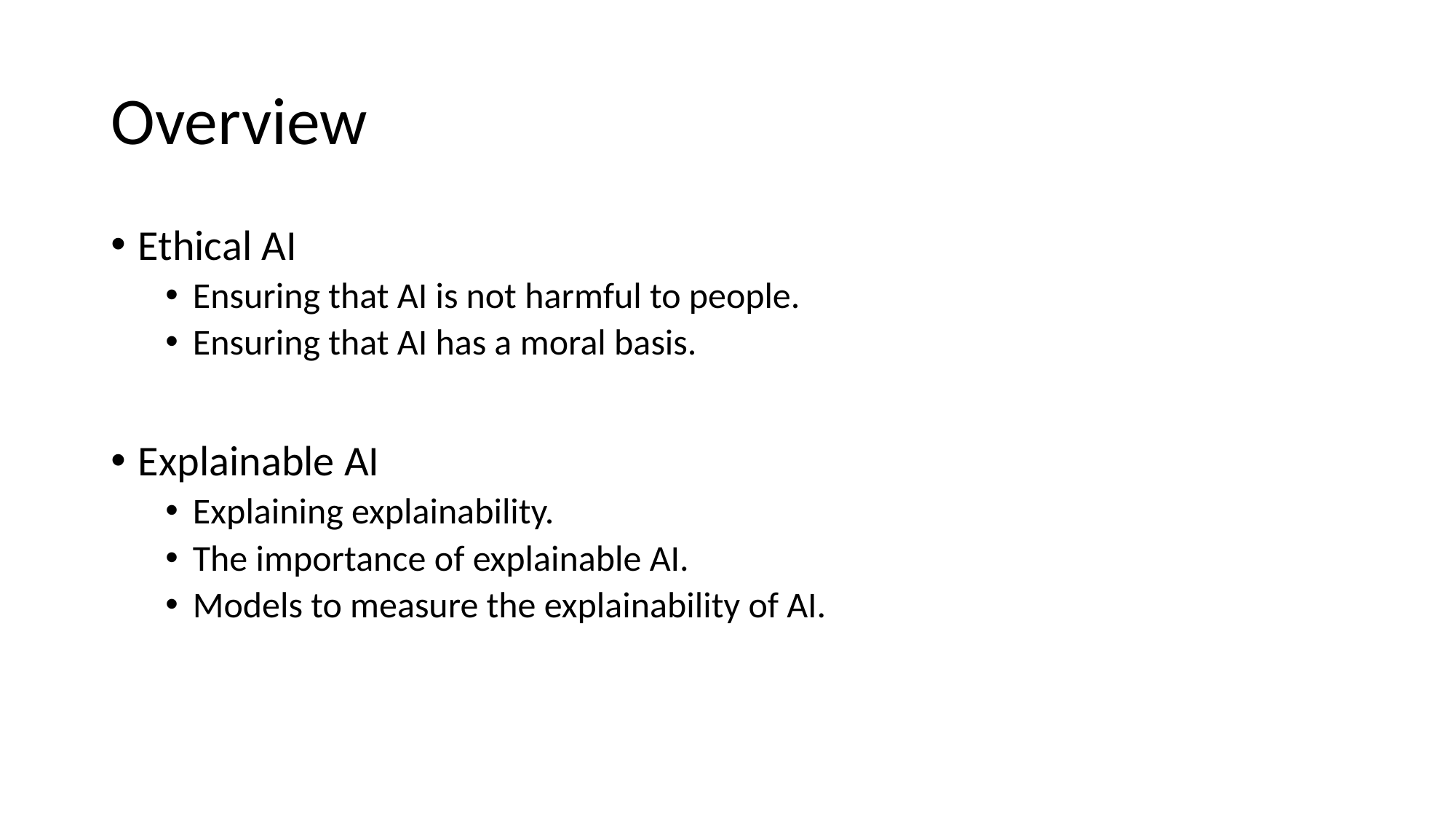

# Overview
Ethical AI
Ensuring that AI is not harmful to people.
Ensuring that AI has a moral basis.

Explainable AI
Explaining explainability.
The importance of explainable AI.
Models to measure the explainability of AI.